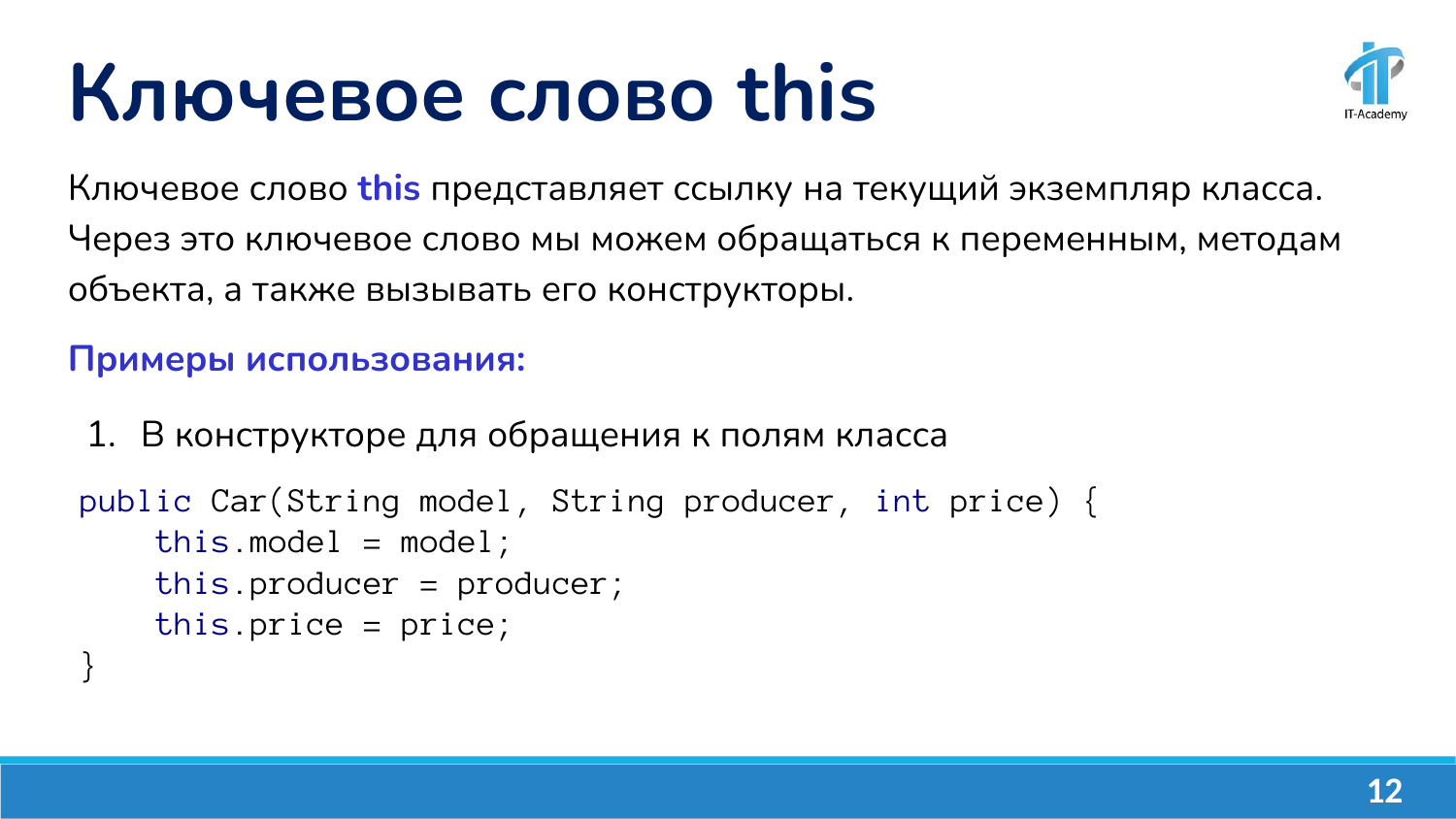

Ключевое слово this
Ключевое слово this представляет ссылку на текущий экземпляр класса. Через это ключевое слово мы можем обращаться к переменным, методам объекта, а также вызывать его конструкторы.
Примеры использования:
В конструкторе для обращения к полям класса
public Car(String model, String producer, int price) {
    this.model = model;
    this.producer = producer;
    this.price = price;
}
12